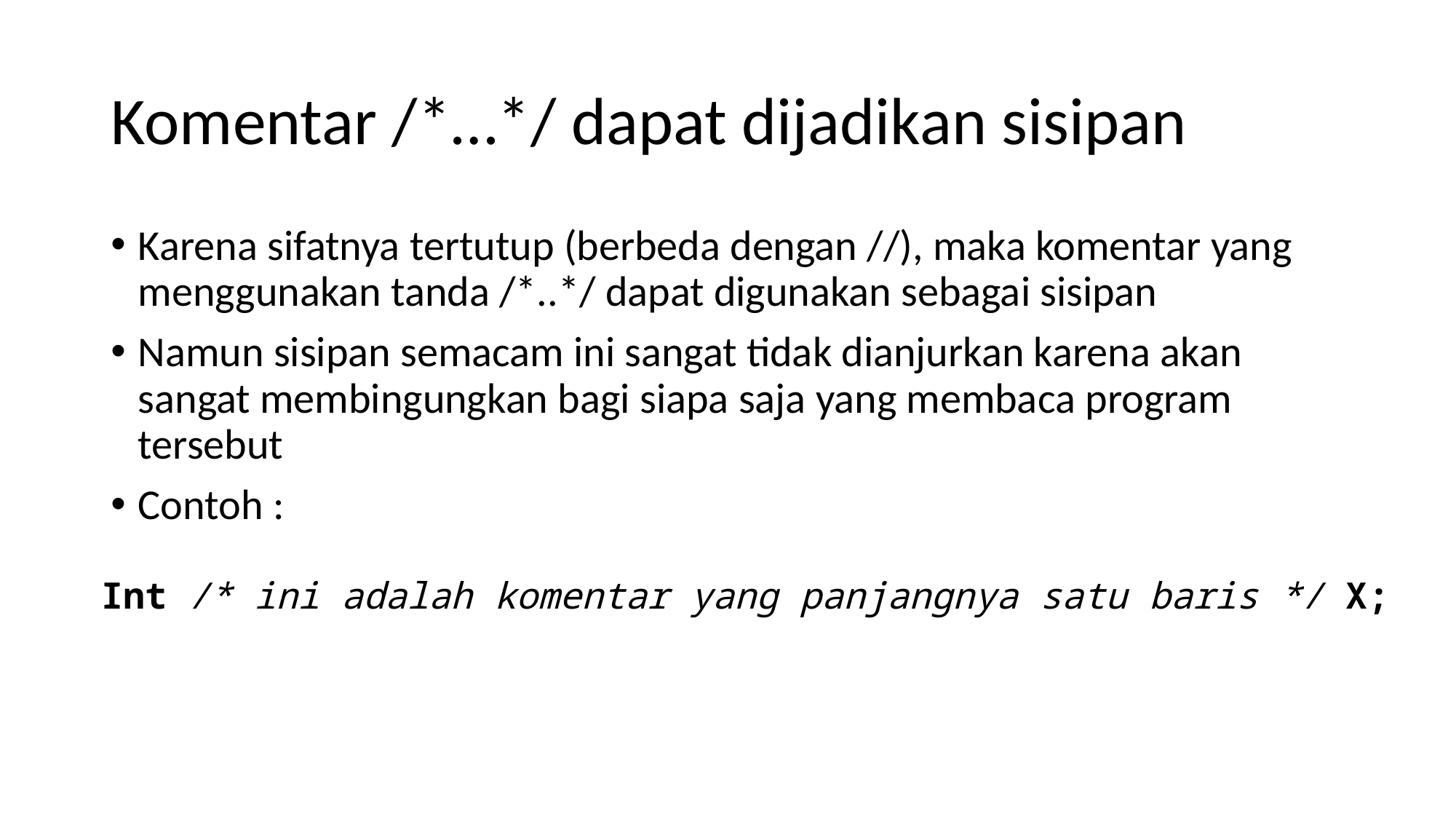

# Komentar /*…*/ dapat dijadikan sisipan
Karena sifatnya tertutup (berbeda dengan //), maka komentar yang menggunakan tanda /*..*/ dapat digunakan sebagai sisipan
Namun sisipan semacam ini sangat tidak dianjurkan karena akan sangat membingungkan bagi siapa saja yang membaca program tersebut
Contoh :

Int /* ini adalah komentar yang panjangnya satu baris */ X;